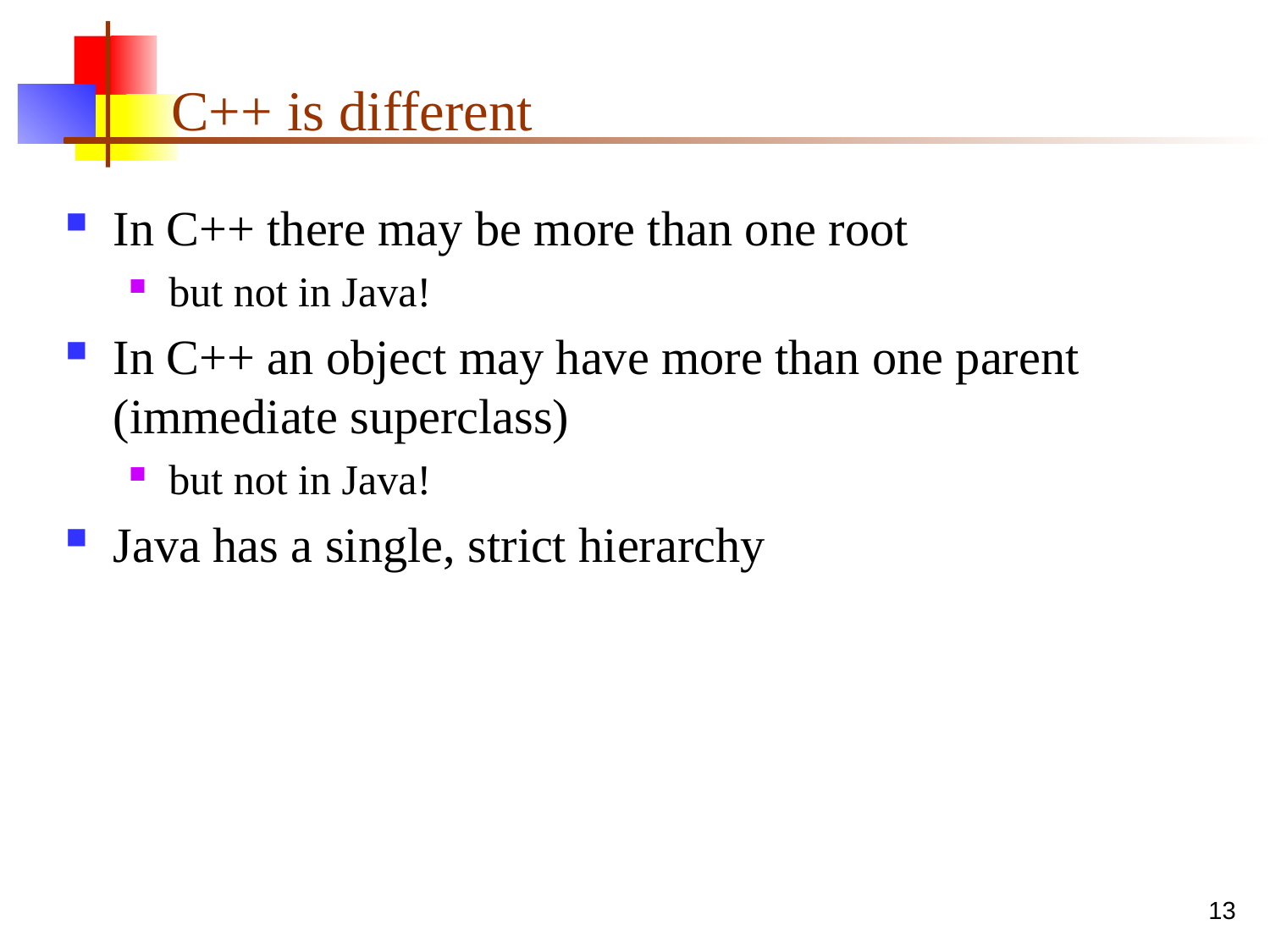

# C++ is different
In C++ there may be more than one root
but not in Java!
In C++ an object may have more than one parent (immediate superclass)
but not in Java!
Java has a single, strict hierarchy
13